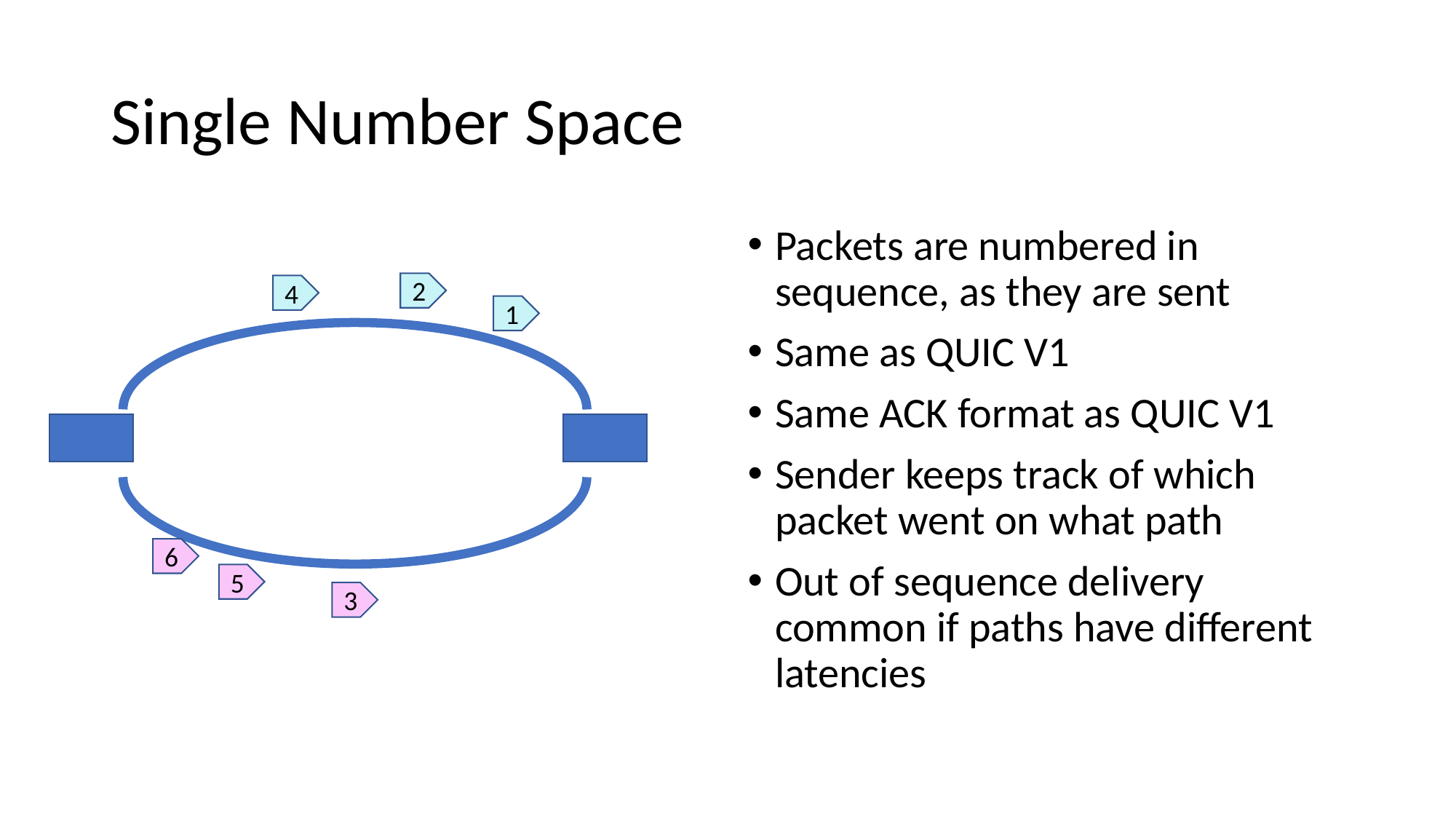

# Single Number Space
Packets are numbered in sequence, as they are sent
Same as QUIC V1
Same ACK format as QUIC V1
Sender keeps track of which packet went on what path
Out of sequence delivery common if paths have different latencies
2
4
1

6
5
3